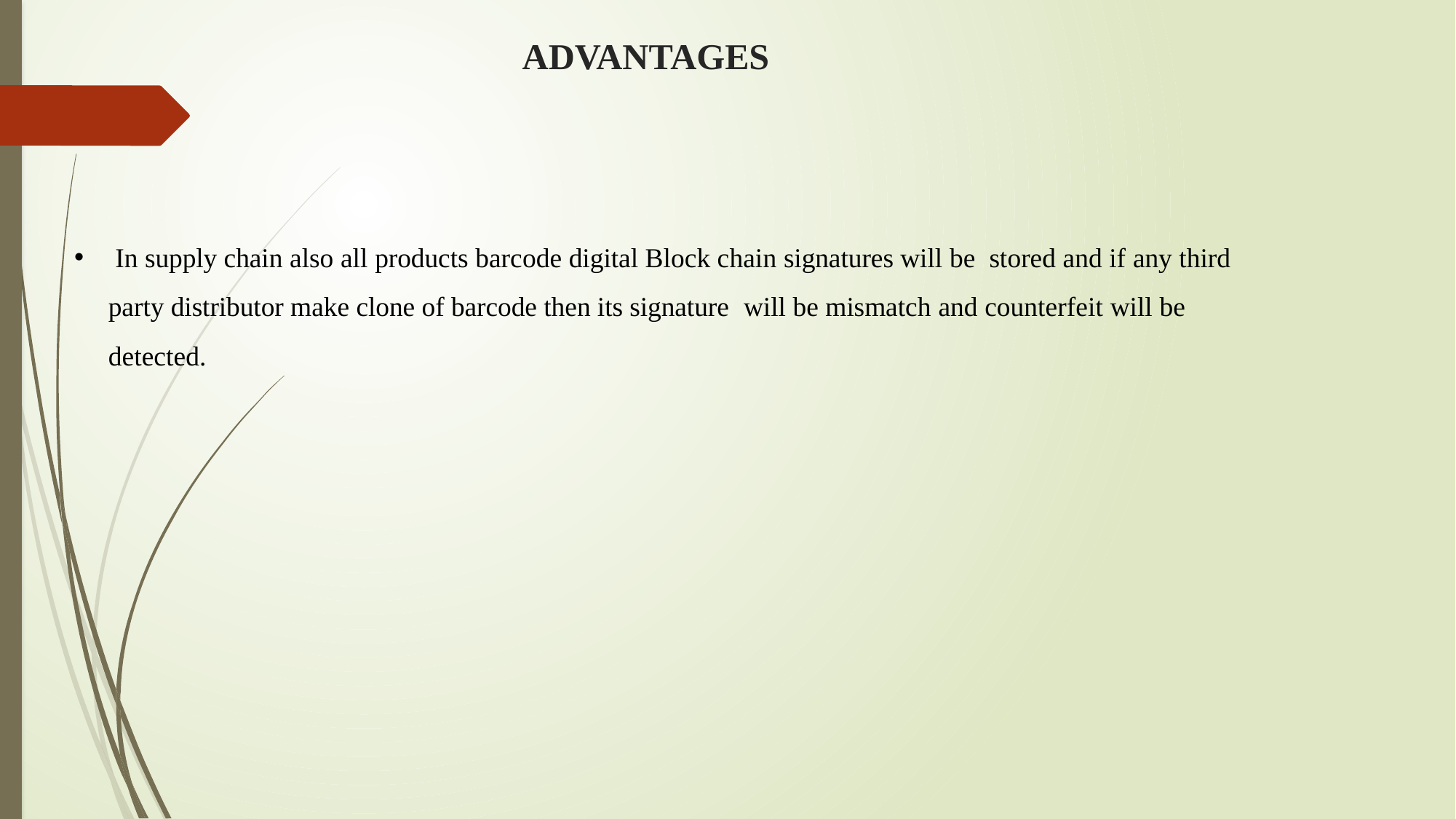

# ADVANTAGES
 In supply chain also all products barcode digital Block chain signatures will be  stored and if any third party distributor make clone of barcode then its signature  will be mismatch and counterfeit will be detected.